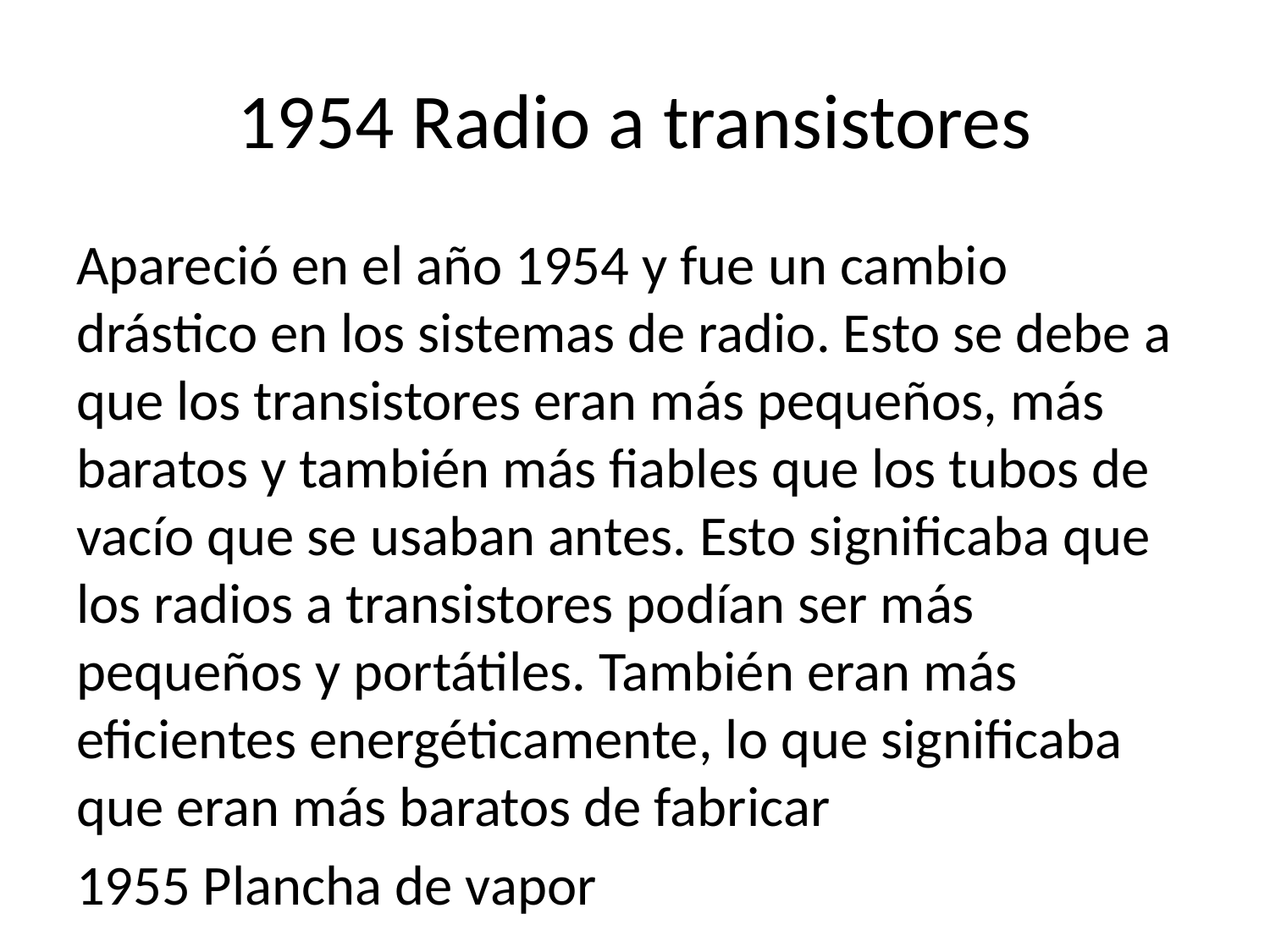

# 1954 Radio a transistores
Apareció en el año 1954 y fue un cambio drástico en los sistemas de radio. Esto se debe a que los transistores eran más pequeños, más baratos y también más fiables que los tubos de vacío que se usaban antes. Esto significaba que los radios a transistores podían ser más pequeños y portátiles. También eran más eficientes energéticamente, lo que significaba que eran más baratos de fabricar
1955 Plancha de vapor